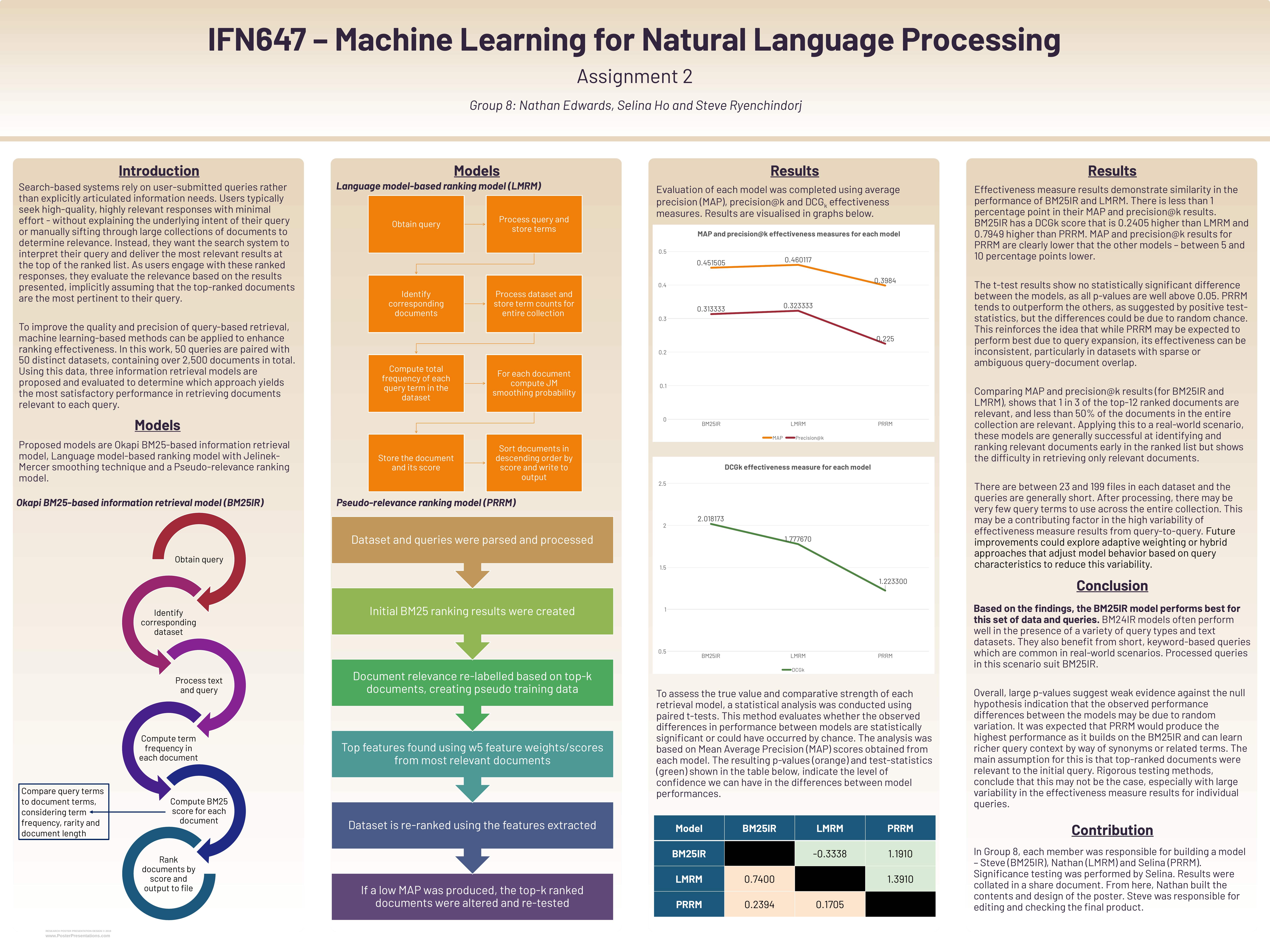

IFN647 – Machine Learning for Natural Language Processing
Assignment 2
Group 8: Nathan Edwards, Selina Ho and Steve Ryenchindorj
Introduction
Models
Results
Results
Search-based systems rely on user-submitted queries rather than explicitly articulated information needs. Users typically seek high-quality, highly relevant responses with minimal effort - without explaining the underlying intent of their query or manually sifting through large collections of documents to determine relevance. Instead, they want the search system to interpret their query and deliver the most relevant results at the top of the ranked list. As users engage with these ranked responses, they evaluate the relevance based on the results presented, implicitly assuming that the top-ranked documents are the most pertinent to their query.
To improve the quality and precision of query-based retrieval, machine learning-based methods can be applied to enhance ranking effectiveness. In this work, 50 queries are paired with 50 distinct datasets, containing over 2,500 documents in total. Using this data, three information retrieval models are proposed and evaluated to determine which approach yields the most satisfactory performance in retrieving documents relevant to each query.
Language model-based ranking model (LMRM)
Evaluation of each model was completed using average precision (MAP), precision@k and DCGk effectiveness measures. Results are visualised in graphs below.
Effectiveness measure results demonstrate similarity in the performance of BM25IR and LMRM. There is less than 1 percentage point in their MAP and precision@k results. BM25IR has a DCGk score that is 0.2405 higher than LMRM and 0.7949 higher than PRRM. MAP and precision@k results for PRRM are clearly lower that the other models – between 5 and 10 percentage points lower.
The t-test results show no statistically significant difference between the models, as all p-values are well above 0.05. PRRM tends to outperform the others, as suggested by positive test-statistics, but the differences could be due to random chance. This reinforces the idea that while PRRM may be expected to perform best due to query expansion, its effectiveness can be inconsistent, particularly in datasets with sparse or ambiguous query-document overlap.
Comparing MAP and precision@k results (for BM25IR and LMRM), shows that 1 in 3 of the top-12 ranked documents are relevant, and less than 50% of the documents in the entire collection are relevant. Applying this to a real-world scenario, these models are generally successful at identifying and ranking relevant documents early in the ranked list but shows the difficulty in retrieving only relevant documents.
There are between 23 and 199 files in each dataset and the queries are generally short. After processing, there may be very few query terms to use across the entire collection. This may be a contributing factor in the high variability of effectiveness measure results from query-to-query. Future improvements could explore adaptive weighting or hybrid approaches that adjust model behavior based on query characteristics to reduce this variability.

Obtain query

Process query and store terms

Identify corresponding documents

Process dataset and store term counts for entire collection

Compute total frequency of each query term in the dataset

For each document compute JM smoothing probability

Store the document and its score
Sort documents in descending order by score and write to output

### Chart: MAP and precision@k effectiveness measures for each model

| Category | MAP | Precision@k |
|---|---|---|
| BM25IR | 0.451505 | 0.313333 |
| LMRM | 0.460117 | 0.323333 |
| PRRM | 0.3984 | 0.225 |
Models
Proposed models are Okapi BM25-based information retrieval model, Language model-based ranking model with Jelinek-Mercer smoothing technique and a Pseudo-relevance ranking model.

### Chart: DCGk effectiveness measure for each model

| Category | DCGk |
|---|---|
| BM25IR | 2.018173 |
| LMRM | 1.77767 |
| PRRM | 1.2233 |
Okapi BM25-based information retrieval model (BM25IR)
Pseudo-relevance ranking model (PRRM)
Obtain query
Identify corresponding dataset
Process text and query
Compute term frequency in each document
Compute BM25 score for each document
Rank documents by score and output to file
If a low MAP was produced, the top-k ranked documents were altered and re-tested
Dataset is re-ranked using the features extracted
Top features found using w5 feature weights/scores from most relevant documents
Document relevance re-labelled based on top-k documents, creating pseudo training data
Initial BM25 ranking results were created
Dataset and queries were parsed and processed
Conclusion
Based on the findings, the BM25IR model performs best for this set of data and queries. BM24IR models often perform well in the presence of a variety of query types and text datasets. They also benefit from short, keyword-based queries which are common in real-world scenarios. Processed queries in this scenario suit BM25IR.
Overall, large p-values suggest weak evidence against the null hypothesis indication that the observed performance differences between the models may be due to random variation. It was expected that PRRM would produce the highest performance as it builds on the BM25IR and can learn richer query context by way of synonyms or related terms. The main assumption for this is that top-ranked documents were relevant to the initial query. Rigorous testing methods, conclude that this may not be the case, especially with large variability in the effectiveness measure results for individual queries.
To assess the true value and comparative strength of each retrieval model, a statistical analysis was conducted using paired t-tests. This method evaluates whether the observed differences in performance between models are statistically significant or could have occurred by chance. The analysis was based on Mean Average Precision (MAP) scores obtained from each model. The resulting p-values (orange) and test-statistics (green) shown in the table below, indicate the level of confidence we can have in the differences between model performances.
Compare query terms to document terms, considering term frequency, rarity and document length
| Model | BM25IR | LMRM | PRRM |
| --- | --- | --- | --- |
| BM25IR |  | -0.3338 | 1.1910 |
| LMRM | 0.7400 |  | 1.3910 |
| PRRM | 0.2394 | 0.1705 |  |
Contribution
In Group 8, each member was responsible for building a model – Steve (BM25IR), Nathan (LMRM) and Selina (PRRM). Significance testing was performed by Selina. Results were collated in a share document. From here, Nathan built the contents and design of the poster. Steve was responsible for editing and checking the final product.